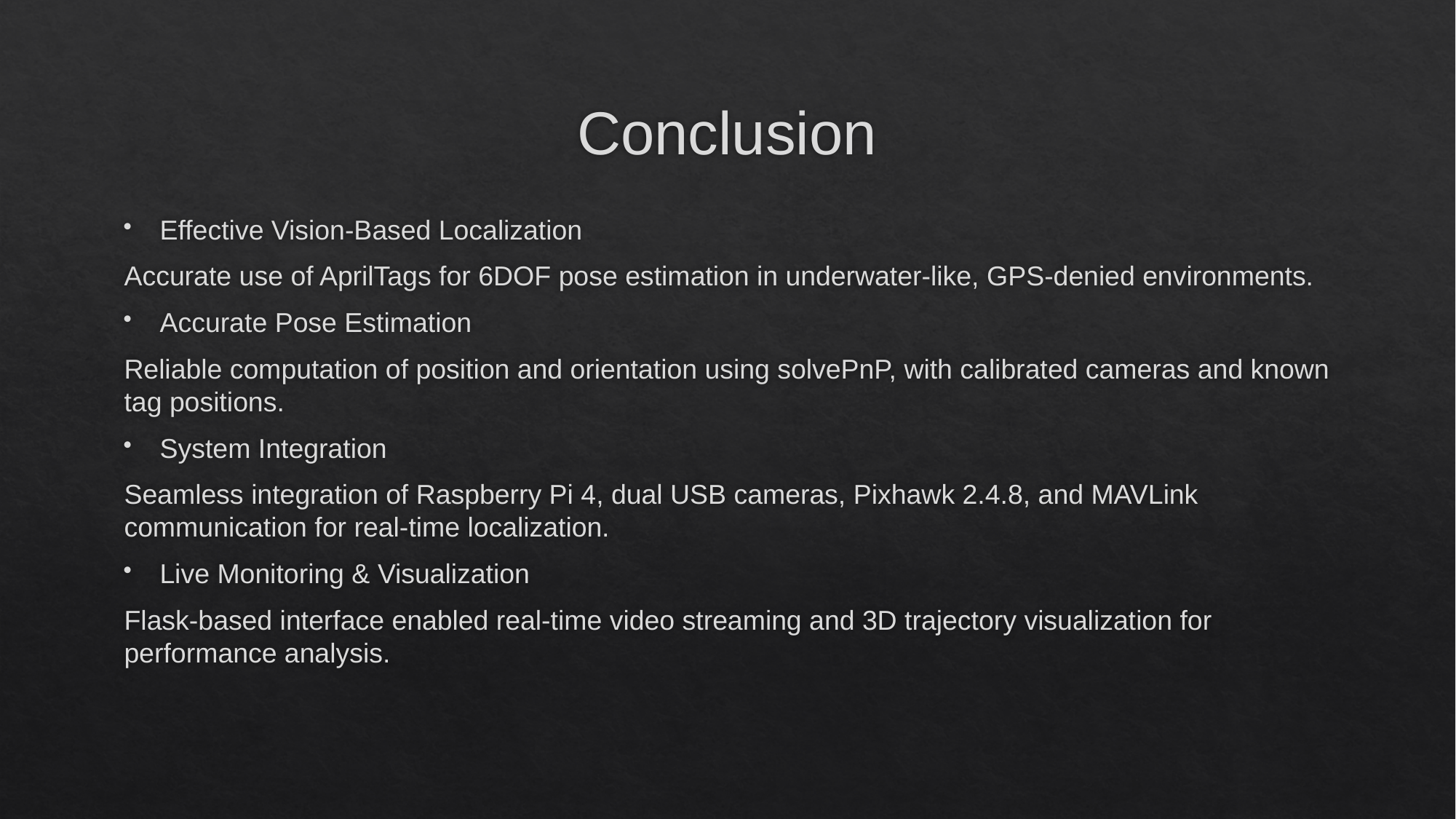

# Conclusion
Effective Vision-Based Localization
Accurate use of AprilTags for 6DOF pose estimation in underwater-like, GPS-denied environments.
Accurate Pose Estimation
Reliable computation of position and orientation using solvePnP, with calibrated cameras and known tag positions.
System Integration
Seamless integration of Raspberry Pi 4, dual USB cameras, Pixhawk 2.4.8, and MAVLink communication for real-time localization.
Live Monitoring & Visualization
Flask-based interface enabled real-time video streaming and 3D trajectory visualization for performance analysis.